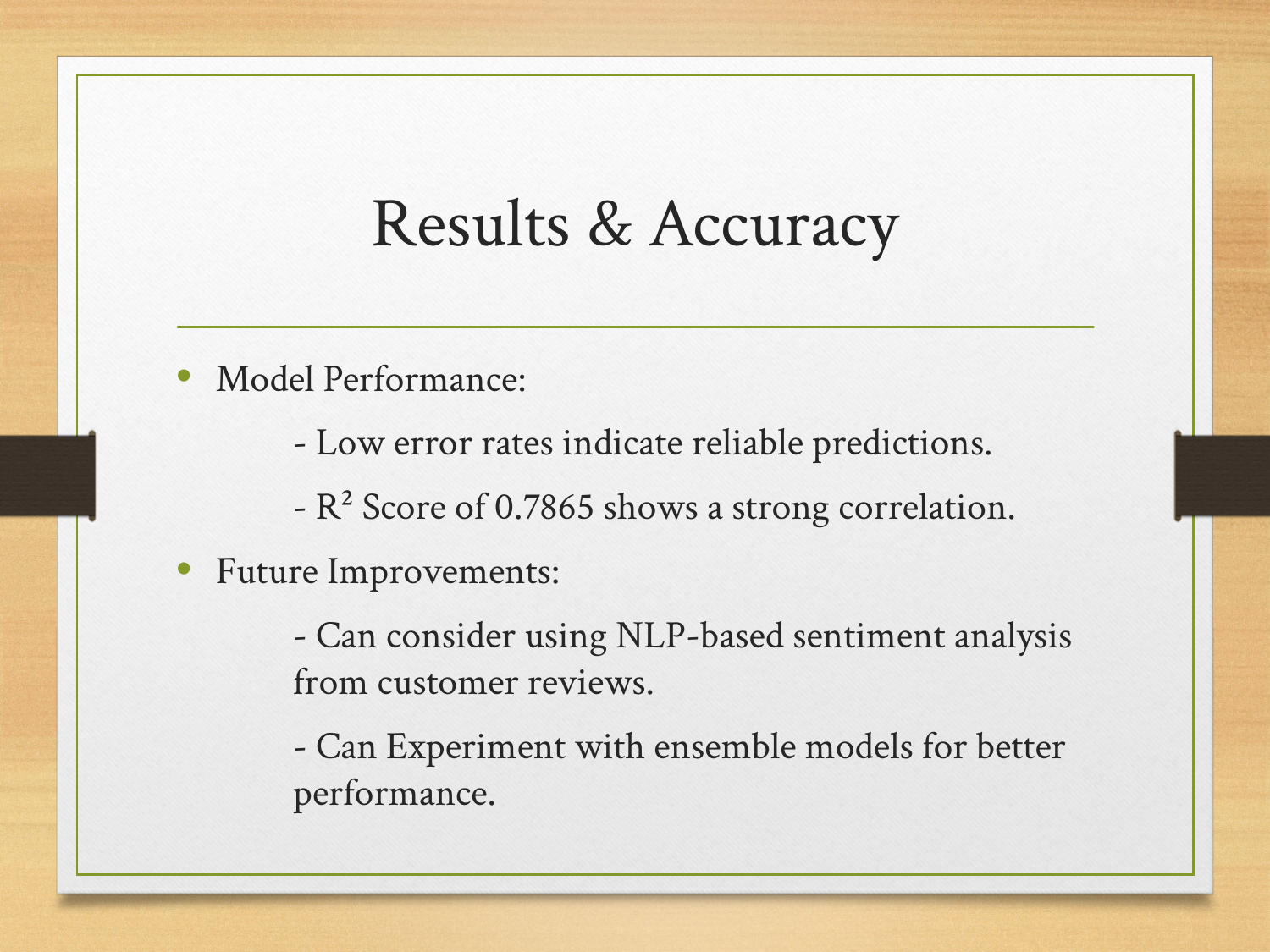

# Results & Accuracy
Model Performance:
	- Low error rates indicate reliable predictions.
	- R² Score of 0.7865 shows a strong correlation.
Future Improvements:
	- Can consider using NLP-based sentiment analysis		from customer reviews.
	- Can Experiment with ensemble models for better 	performance.